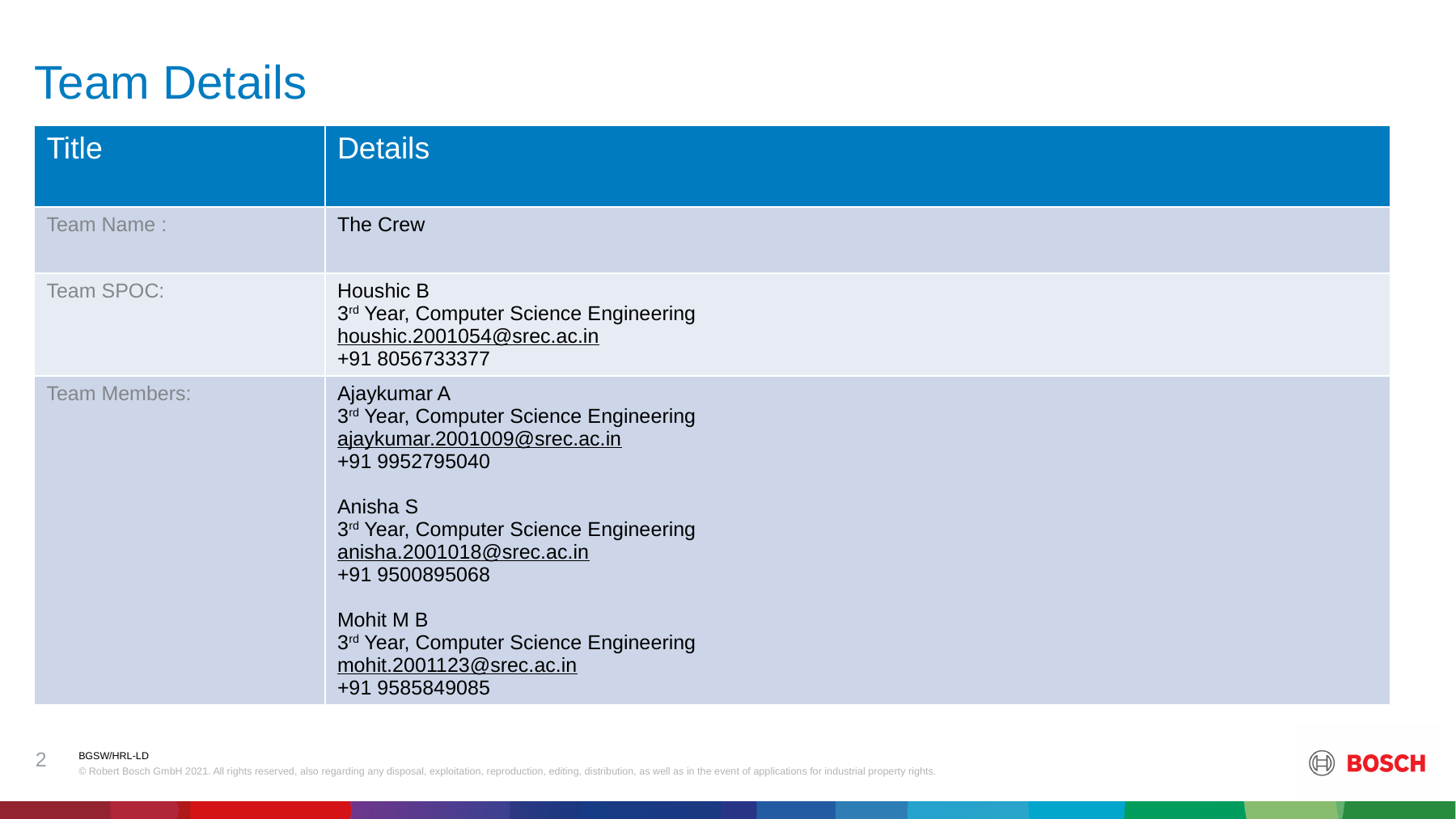

# Team Details
| Title | Details |
| --- | --- |
| Team Name : | The Crew |
| Team SPOC: | Houshic B 3rd Year, Computer Science Engineering houshic.2001054@srec.ac.in +91 8056733377 |
| Team Members: | Ajaykumar A 3rd Year, Computer Science Engineering ajaykumar.2001009@srec.ac.in +91 9952795040 Anisha S 3rd Year, Computer Science Engineering anisha.2001018@srec.ac.in +91 9500895068 Mohit M B 3rd Year, Computer Science Engineering mohit.2001123@srec.ac.in +91 9585849085 |
2